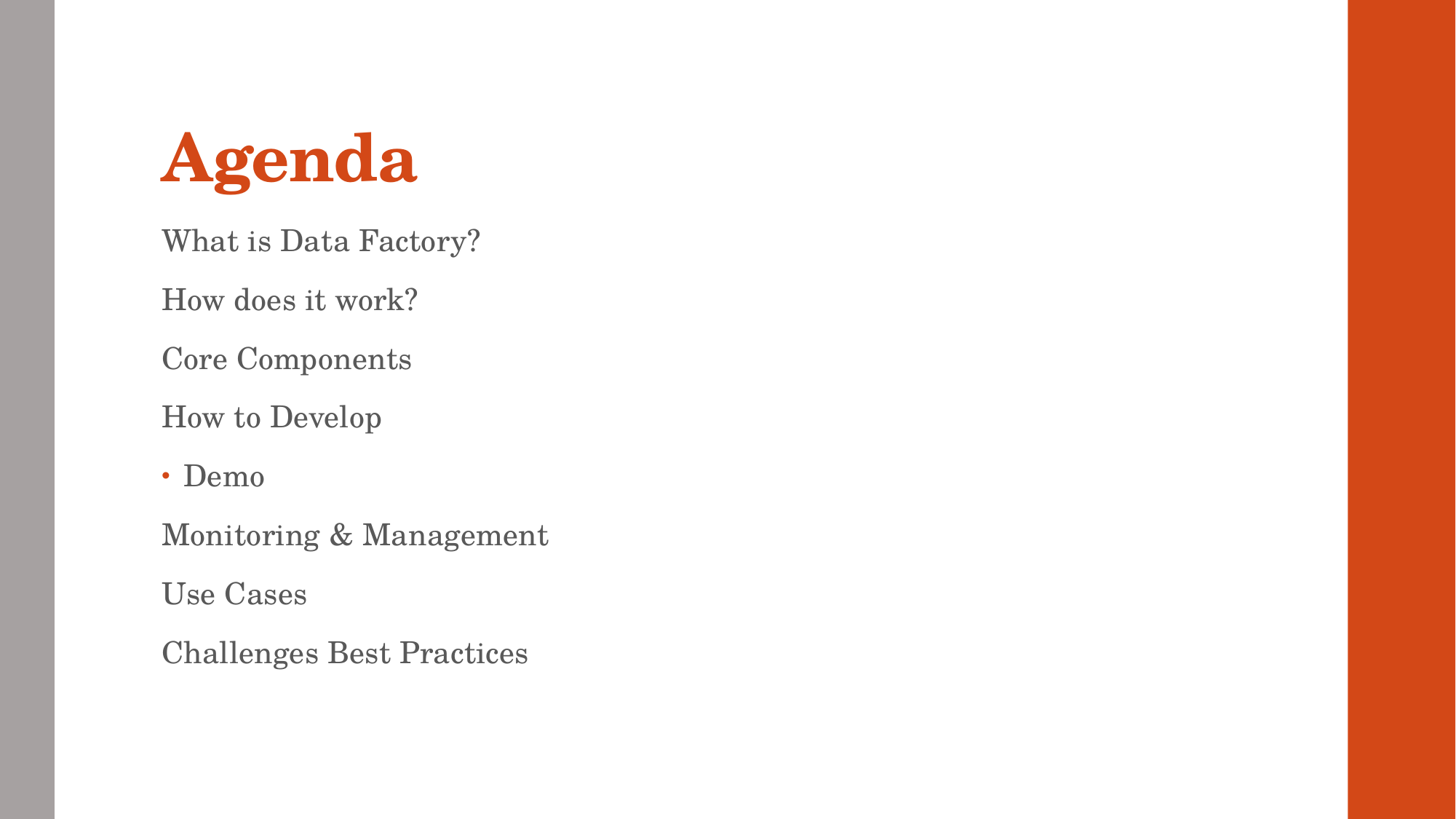

# Agenda
What is Data Factory?
How does it work?
Core Components
How to Develop
Demo
Monitoring & Management
Use Cases
Challenges Best Practices